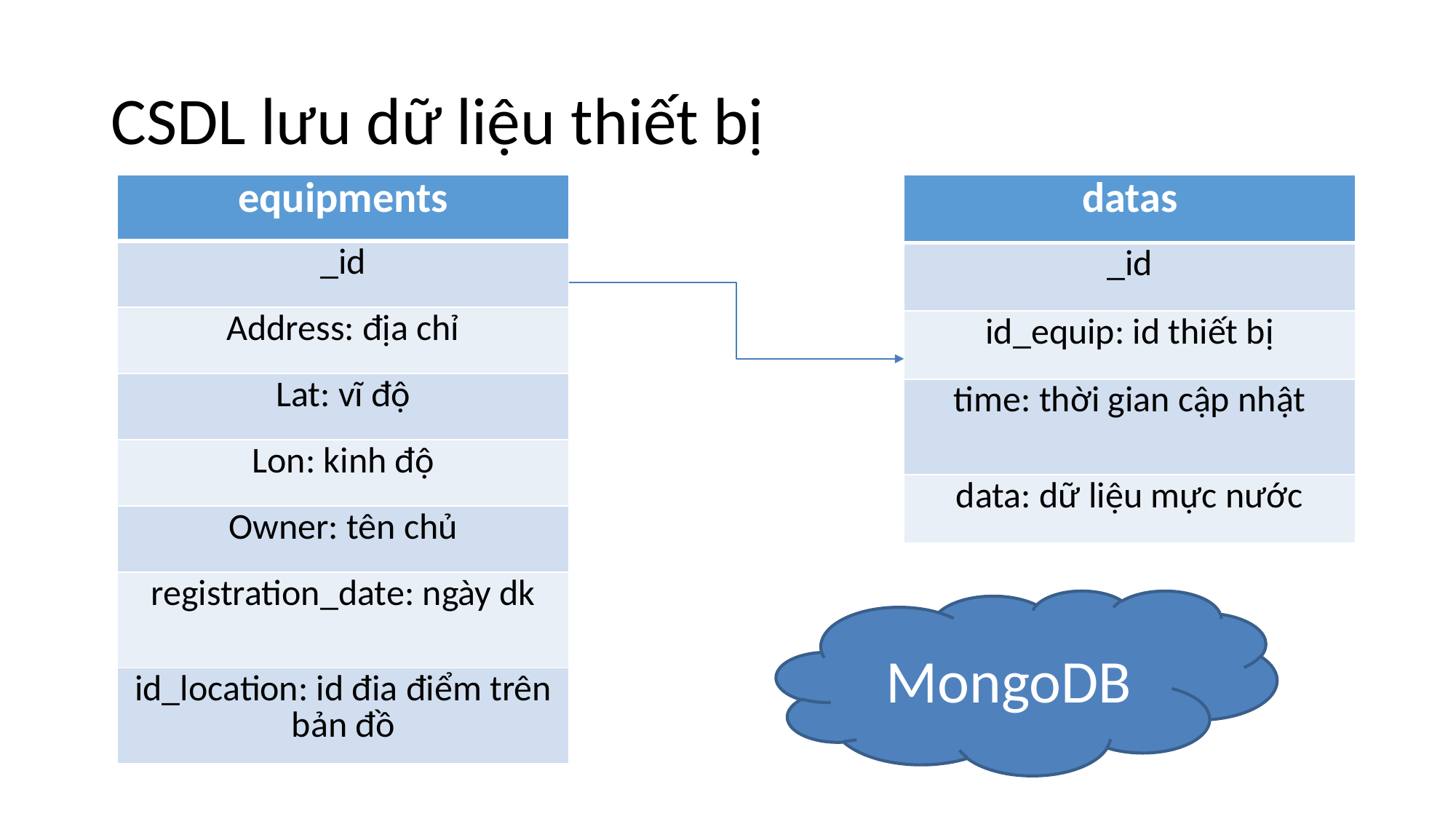

CSDL lưu dữ liệu thiết bị
| equipments |
| --- |
| \_id |
| Address: địa chỉ |
| Lat: vĩ độ |
| Lon: kinh độ |
| Owner: tên chủ |
| registration\_date: ngày dk |
| id\_location: id đia điểm trên bản đồ |
| datas |
| --- |
| \_id |
| id\_equip: id thiết bị |
| time: thời gian cập nhật |
| data: dữ liệu mực nước |

MongoDB